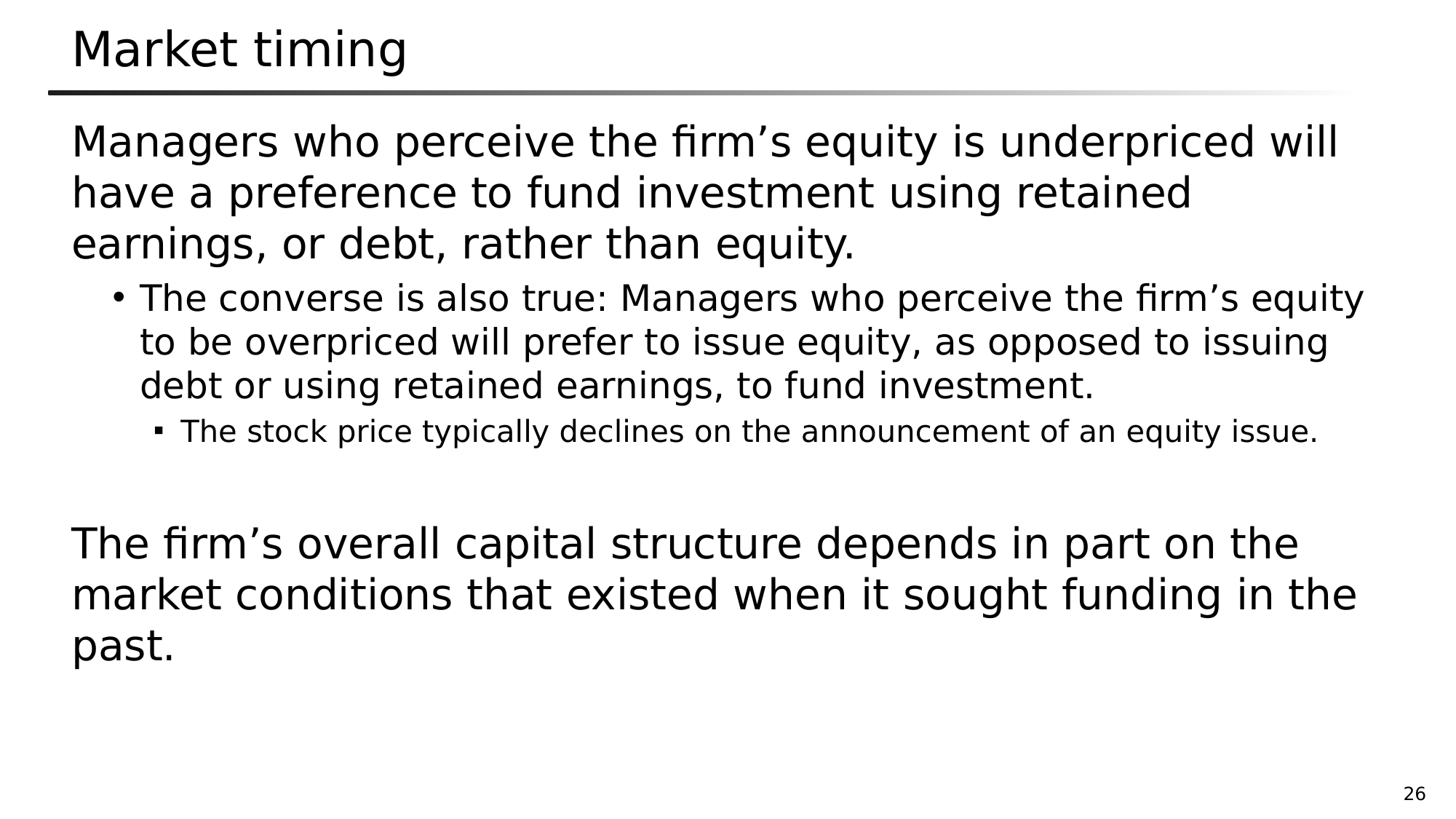

# Market timing
Managers who perceive the firm’s equity is underpriced will have a preference to fund investment using retained earnings, or debt, rather than equity.
The converse is also true: Managers who perceive the firm’s equity to be overpriced will prefer to issue equity, as opposed to issuing debt or using retained earnings, to fund investment.
The stock price typically declines on the announcement of an equity issue.

The firm’s overall capital structure depends in part on the market conditions that existed when it sought funding in the past.